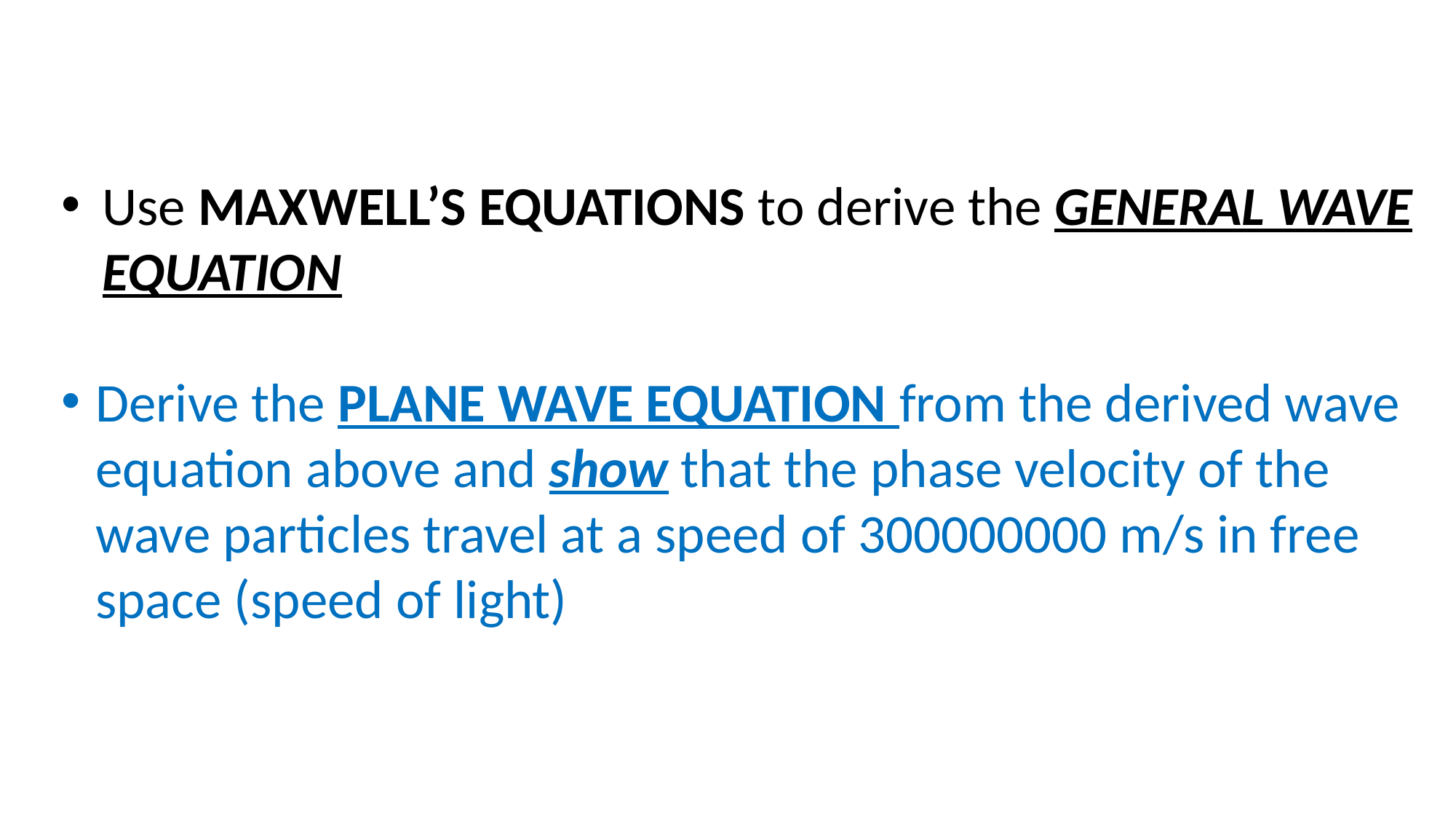

Use MAXWELL’S EQUATIONS to derive the GENERAL WAVE EQUATION

Derive the PLANE WAVE EQUATION from the derived wave equation above and show that the phase velocity of the wave particles travel at a speed of 300000000 m/s in free space (speed of light)